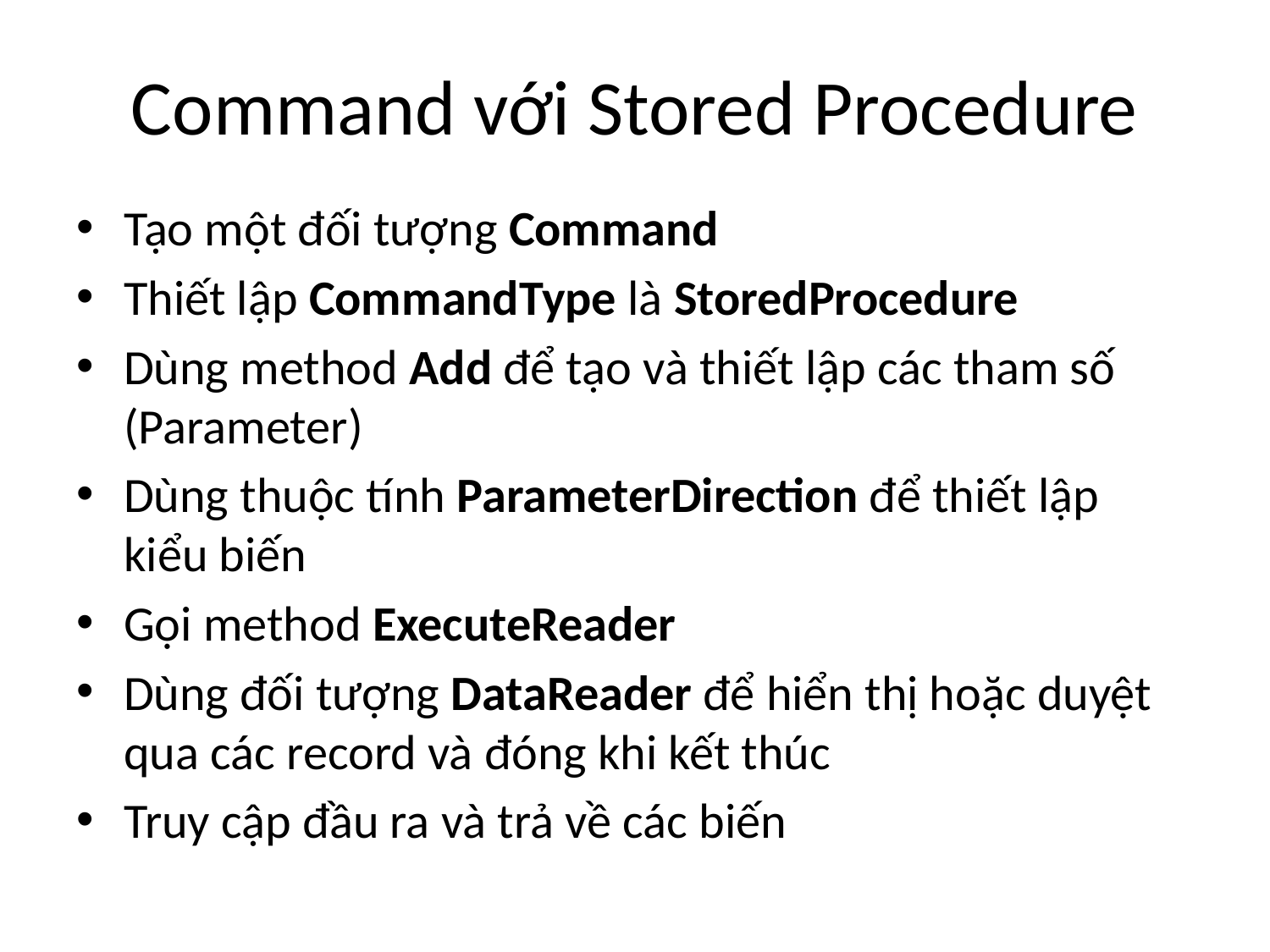

# Command với Stored Procedure
Tạo một đối tượng Command
Thiết lập CommandType là StoredProcedure
Dùng method Add để tạo và thiết lập các tham số (Parameter)
Dùng thuộc tính ParameterDirection để thiết lập kiểu biến
Gọi method ExecuteReader
Dùng đối tượng DataReader để hiển thị hoặc duyệt qua các record và đóng khi kết thúc
Truy cập đầu ra và trả về các biến